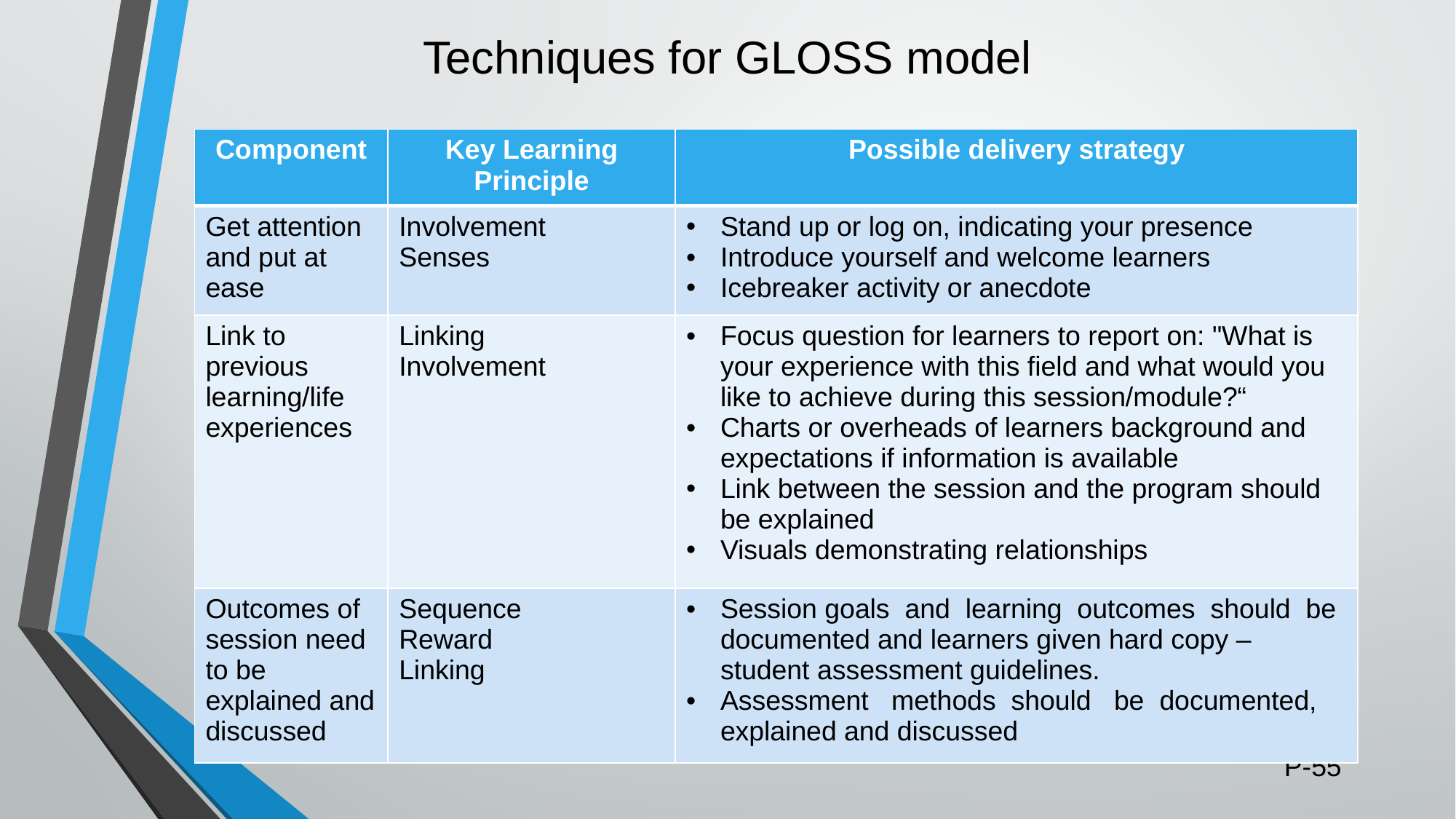

# Techniques for GLOSS model
| Component | Key Learning Principle | Possible delivery strategy |
| --- | --- | --- |
| Get attention and put at ease | Involvement Senses | Stand up or log on, indicating your presence Introduce yourself and welcome learners Icebreaker activity or anecdote |
| Link to previous learning/life experiences | Linking Involvement | Focus question for learners to report on: "What is your experience with this field and what would you like to achieve during this session/module?“ Charts or overheads of learners background and expectations if information is available Link between the session and the program should be explained Visuals demonstrating relationships |
| Outcomes of session need to be explained and discussed | Sequence Reward Linking | Session goals and learning outcomes should be documented and learners given hard copy – student assessment guidelines. Assessment methods should be documented, explained and discussed |
P-55